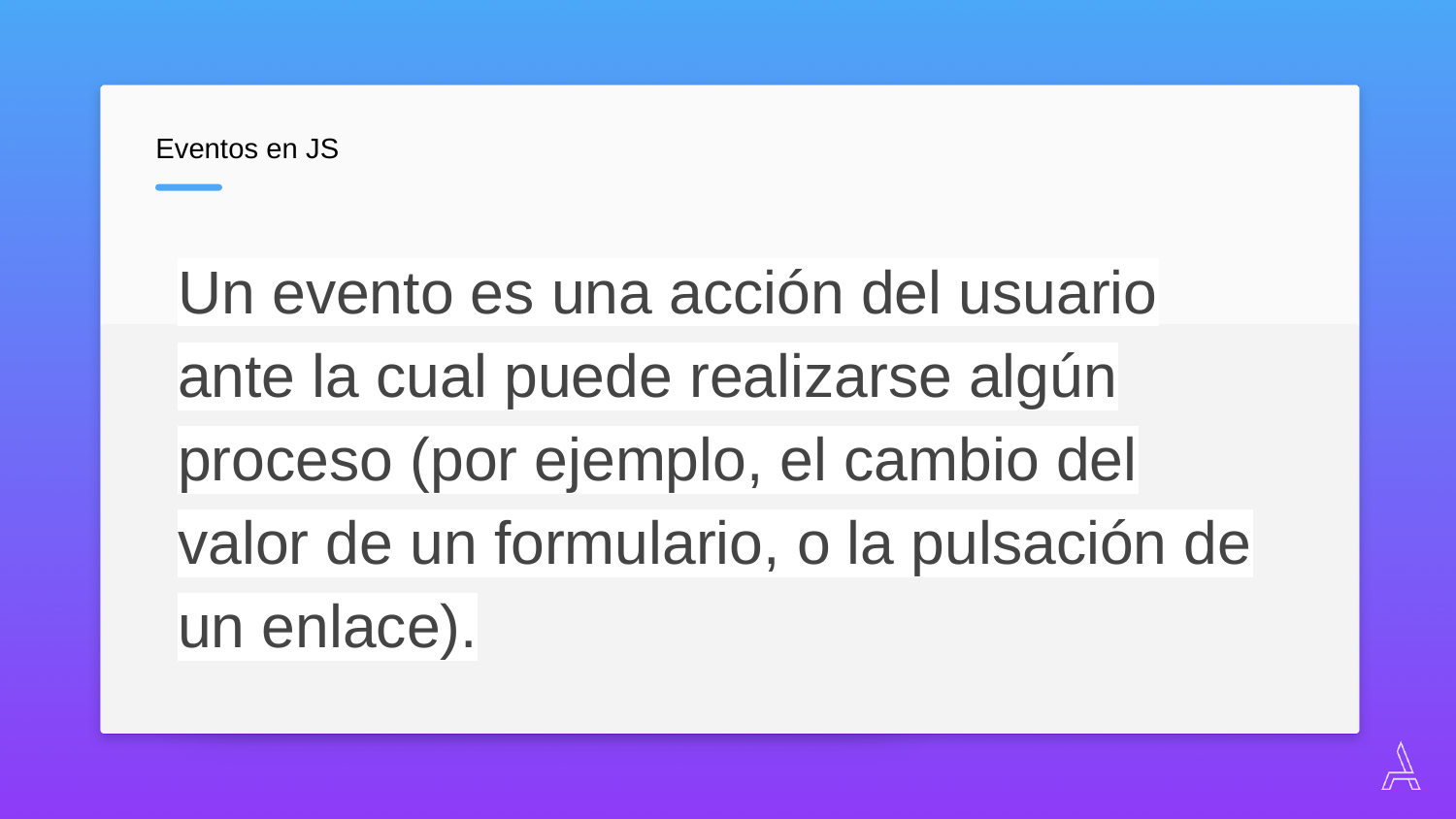

Eventos en JS

Un evento es una acción del usuario ante la cual puede realizarse algún proceso (por ejemplo, el cambio del valor de un formulario, o la pulsación de un enlace).